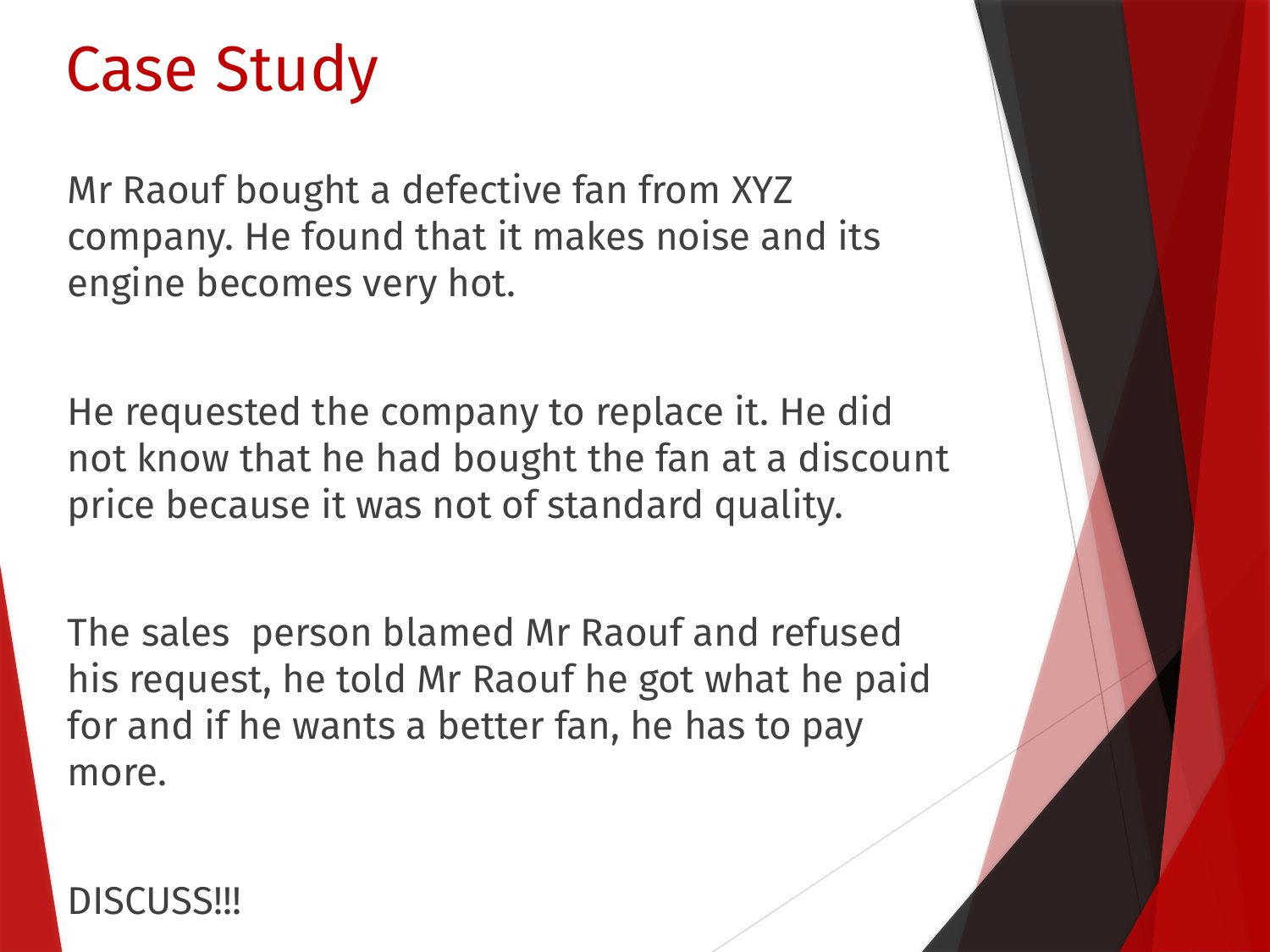

# Case Study
Mr Raouf bought a defective fan from XYZ company. He found that it makes noise and its engine becomes very hot.

He requested the company to replace it. He did not know that he had bought the fan at a discount price because it was not of standard quality.

The sales  person blamed Mr Raouf and refused his request, he told Mr Raouf he got what he paid for and if he wants a better fan, he has to pay more.

DISCUSS!!!